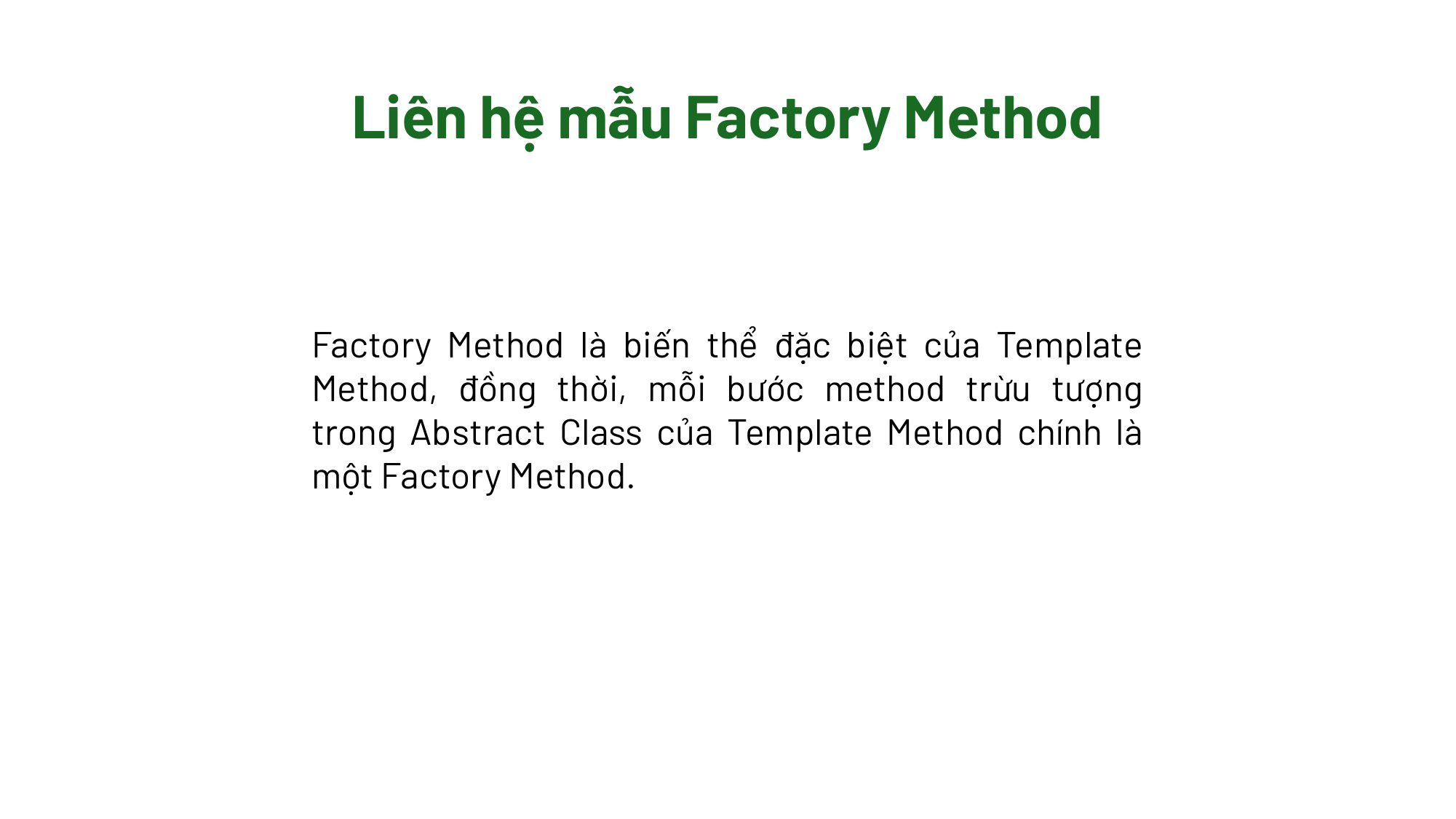

Liên hệ mẫu Factory Method
Factory Method là biến thể đặc biệt của Template Method, đồng thời, mỗi bước method trừu tượng trong Abstract Class của Template Method chính là một Factory Method.